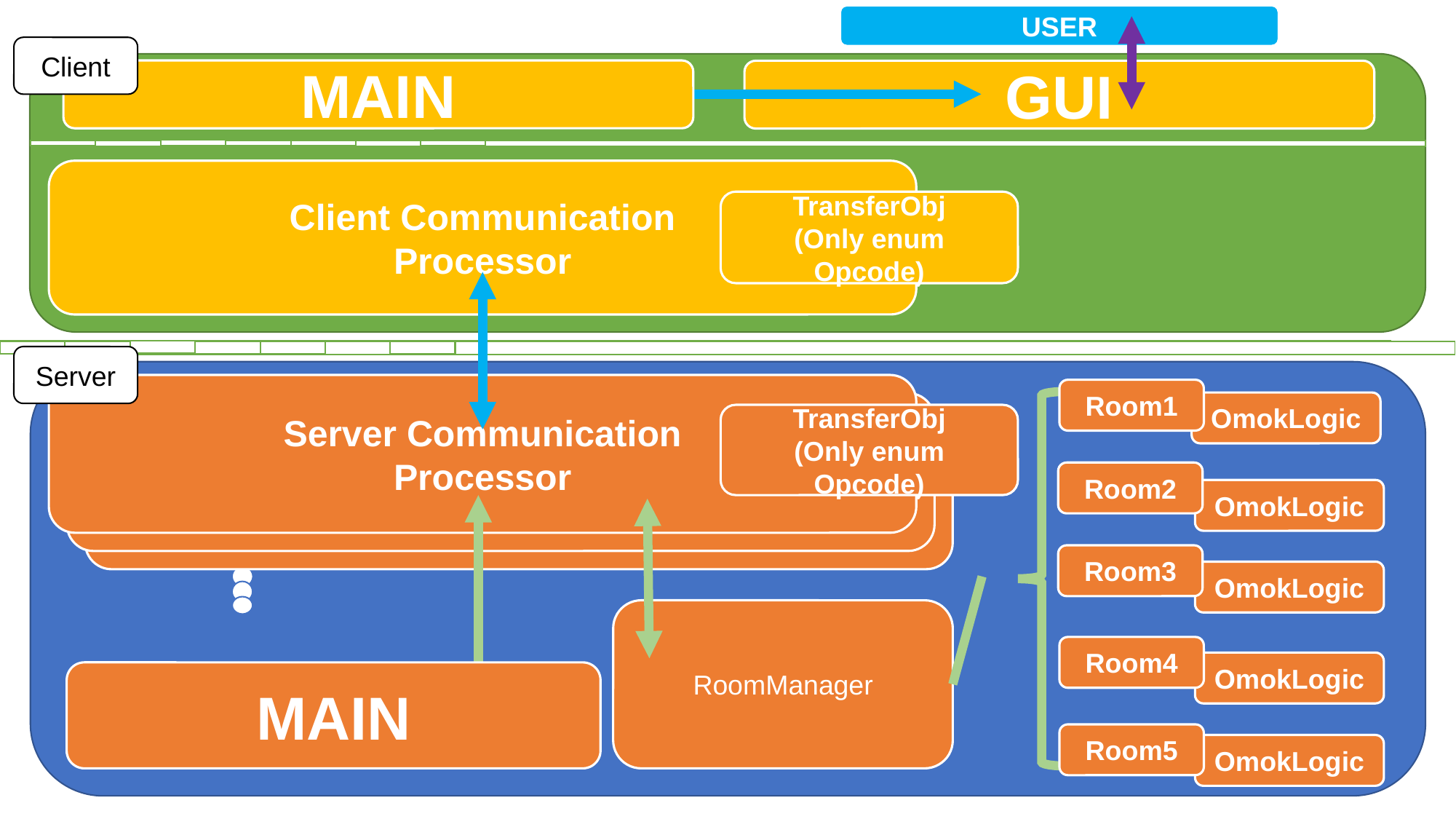

USER
Client

MAIN
GUI

Client Communication
Processor
TransferObj
(Only enum Opcode)

Server

Server Communication
Processor
Room1

OmokLogic
Server Communication
Processor
TransferObj
(Only enum Opcode)
Server Communication
Processor
Room2
OmokLogic
Room3
OmokLogic

RoomManager
Room4
OmokLogic
MAIN
Room5
OmokLogic